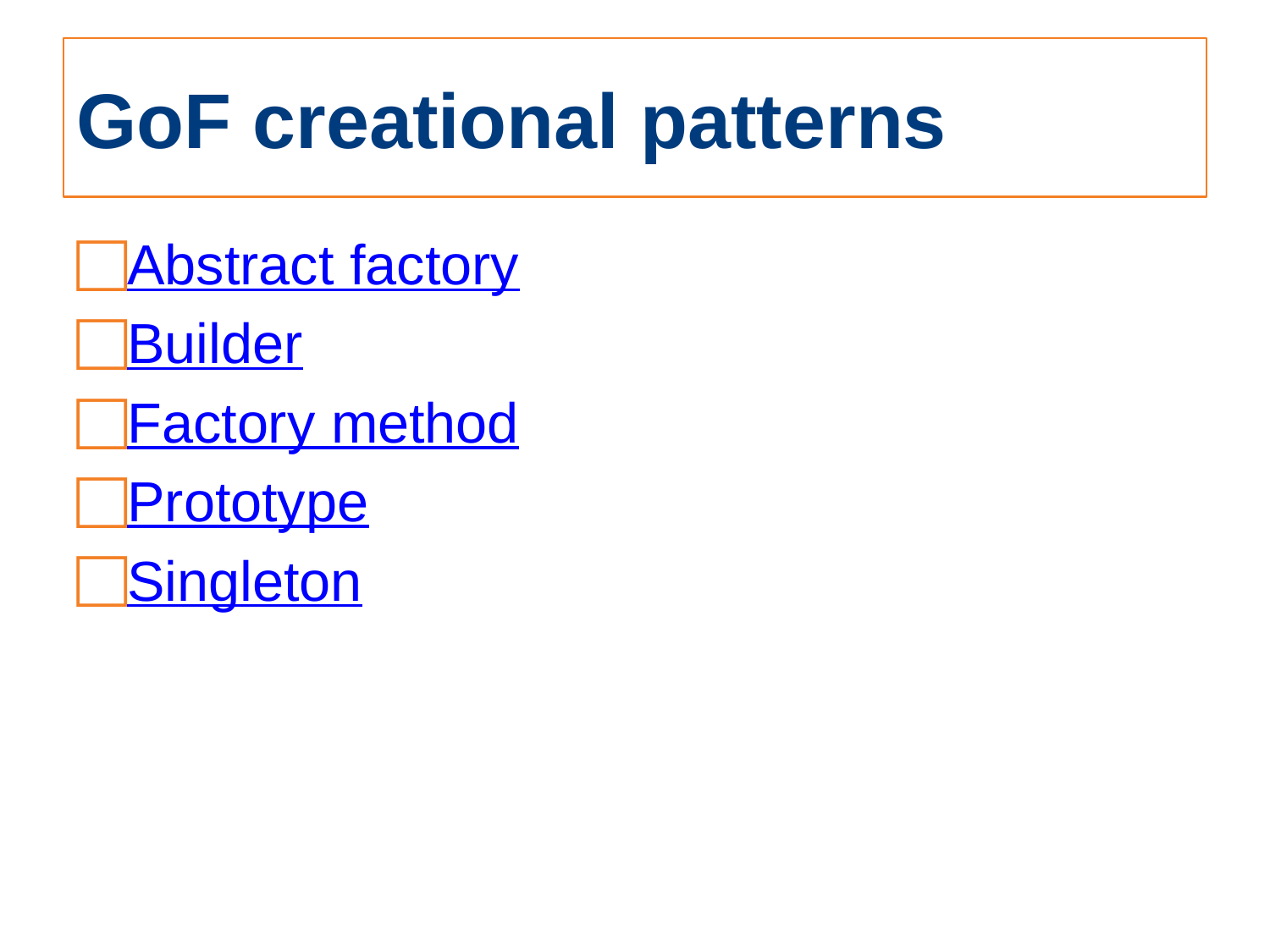

# GoF creational patterns
Abstract factory
Builder
Factory method
Prototype
Singleton